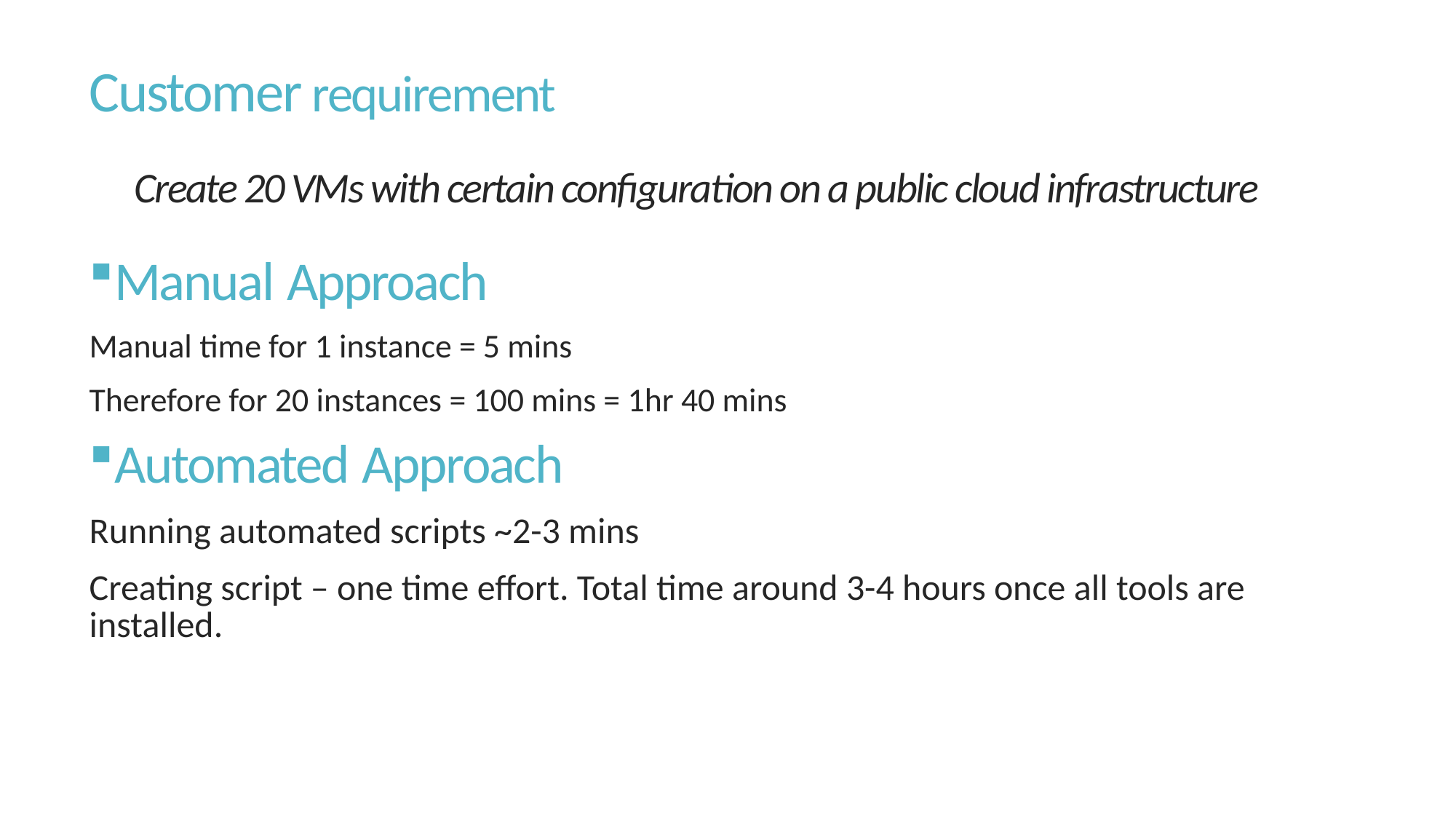

# Customer requirement
Create 20 VMs with certain configuration on a public cloud infrastructure
Manual Approach
Manual time for 1 instance = 5 mins
Therefore for 20 instances = 100 mins = 1hr 40 mins
Automated Approach
Running automated scripts ~2-3 mins
Creating script – one time effort. Total time around 3-4 hours once all tools are installed.